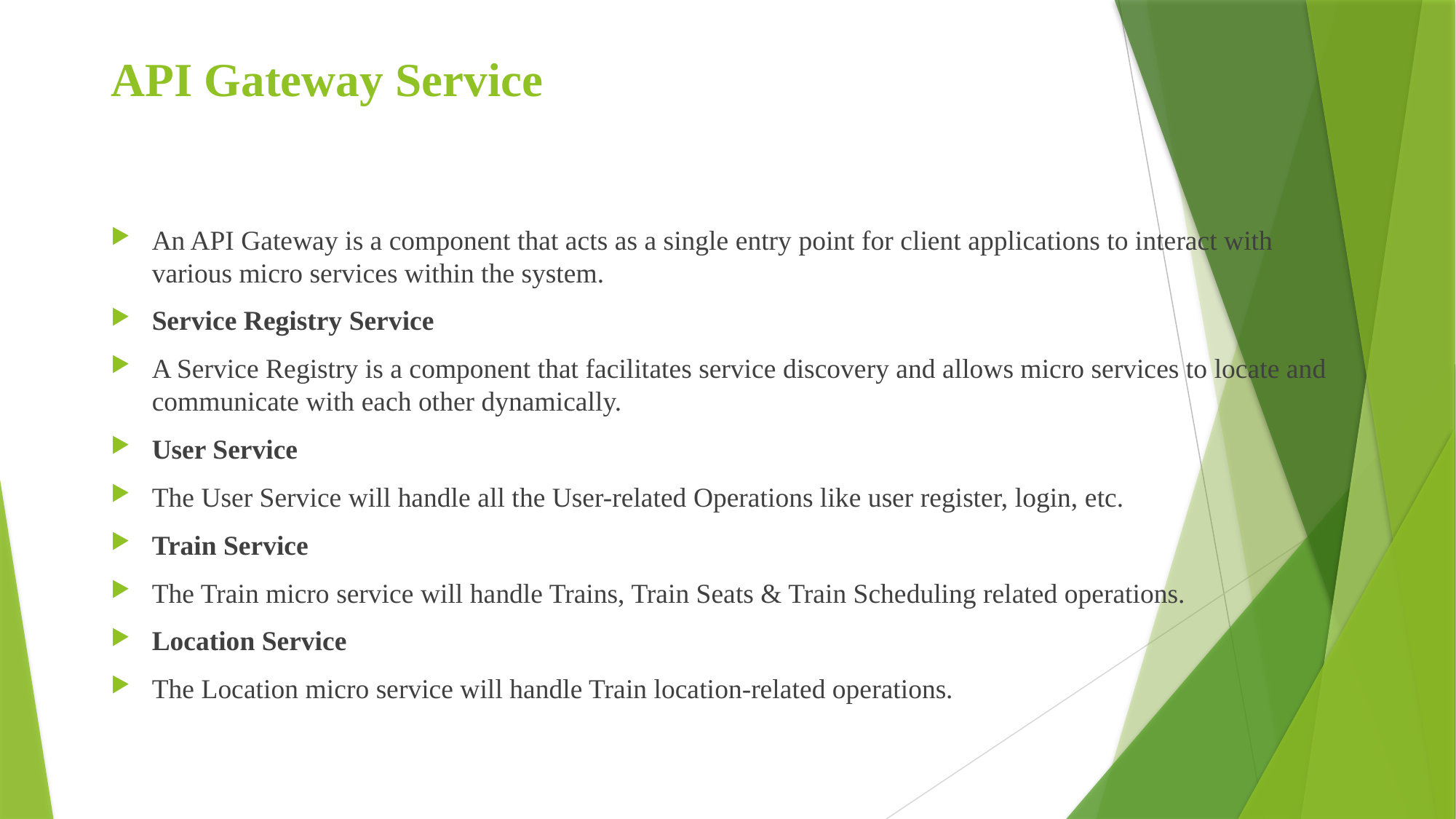

# API Gateway Service

An API Gateway is a component that acts as a single entry point for client applications to interact with various micro services within the system.
Service Registry Service
A Service Registry is a component that facilitates service discovery and allows micro services to locate and communicate with each other dynamically.
User Service
The User Service will handle all the User-related Operations like user register, login, etc.
Train Service
The Train micro service will handle Trains, Train Seats & Train Scheduling related operations.
Location Service
The Location micro service will handle Train location-related operations.